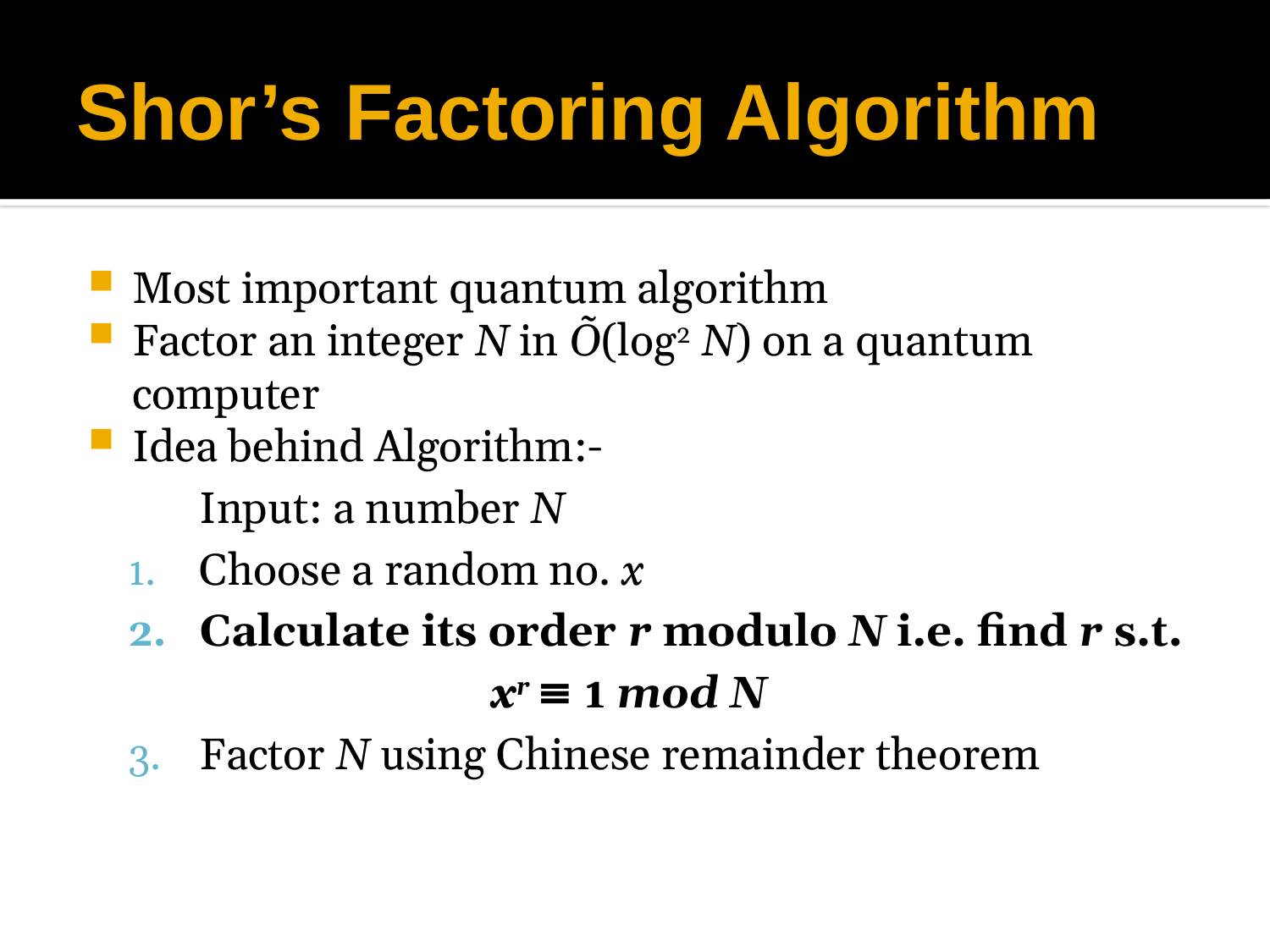

# Shor’s Factoring Algorithm
Most important quantum algorithm
Factor an integer N in Õ(log2 N) on a quantum computer
Idea behind Algorithm:-
	Input: a number N
Choose a random no. x
Calculate its order r modulo N i.e. find r s.t.
			xr ≡ 1 mod N
Factor N using Chinese remainder theorem